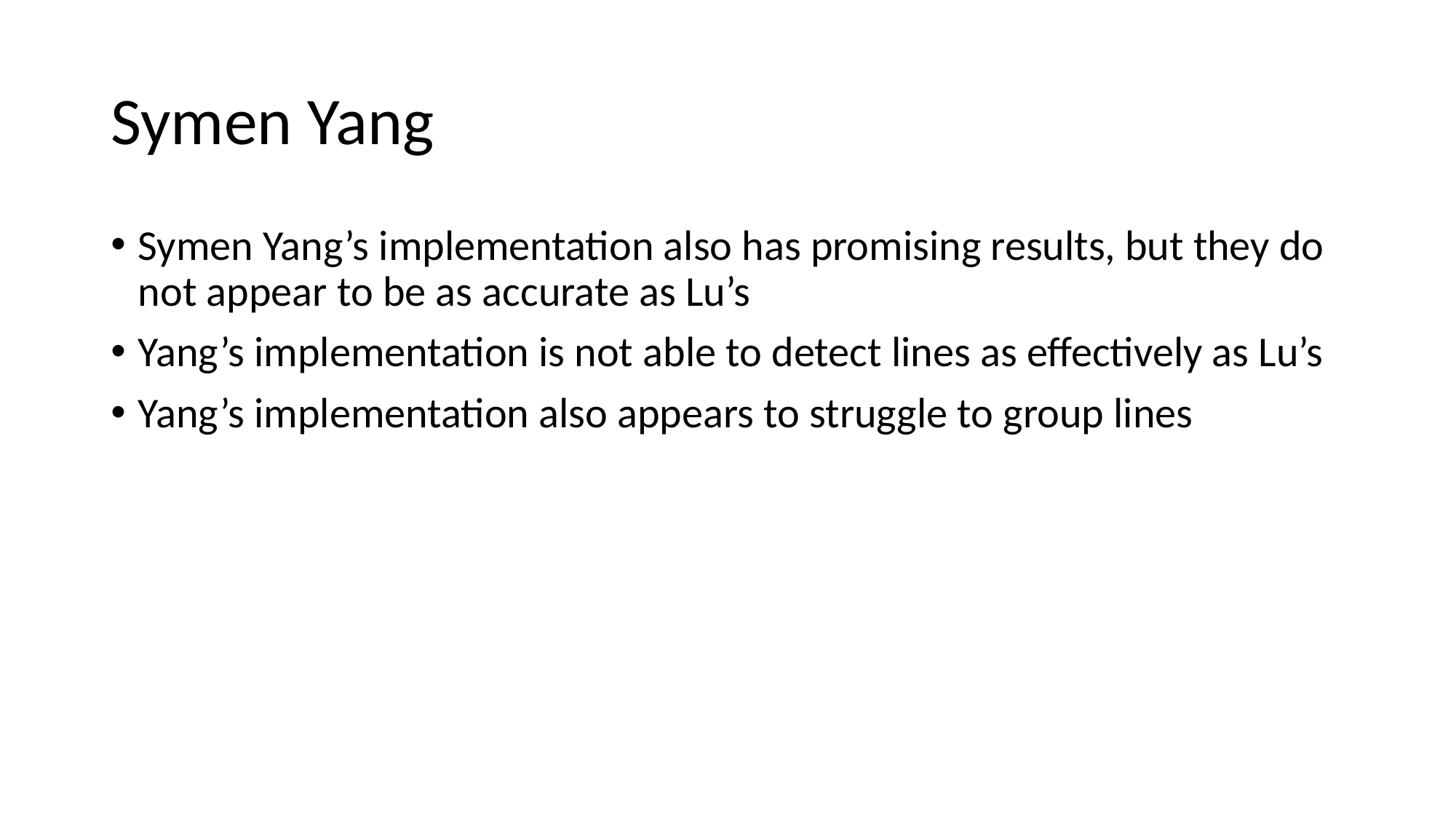

# Symen Yang
Symen Yang’s implementation also has promising results, but they do not appear to be as accurate as Lu’s
Yang’s implementation is not able to detect lines as effectively as Lu’s
Yang’s implementation also appears to struggle to group lines